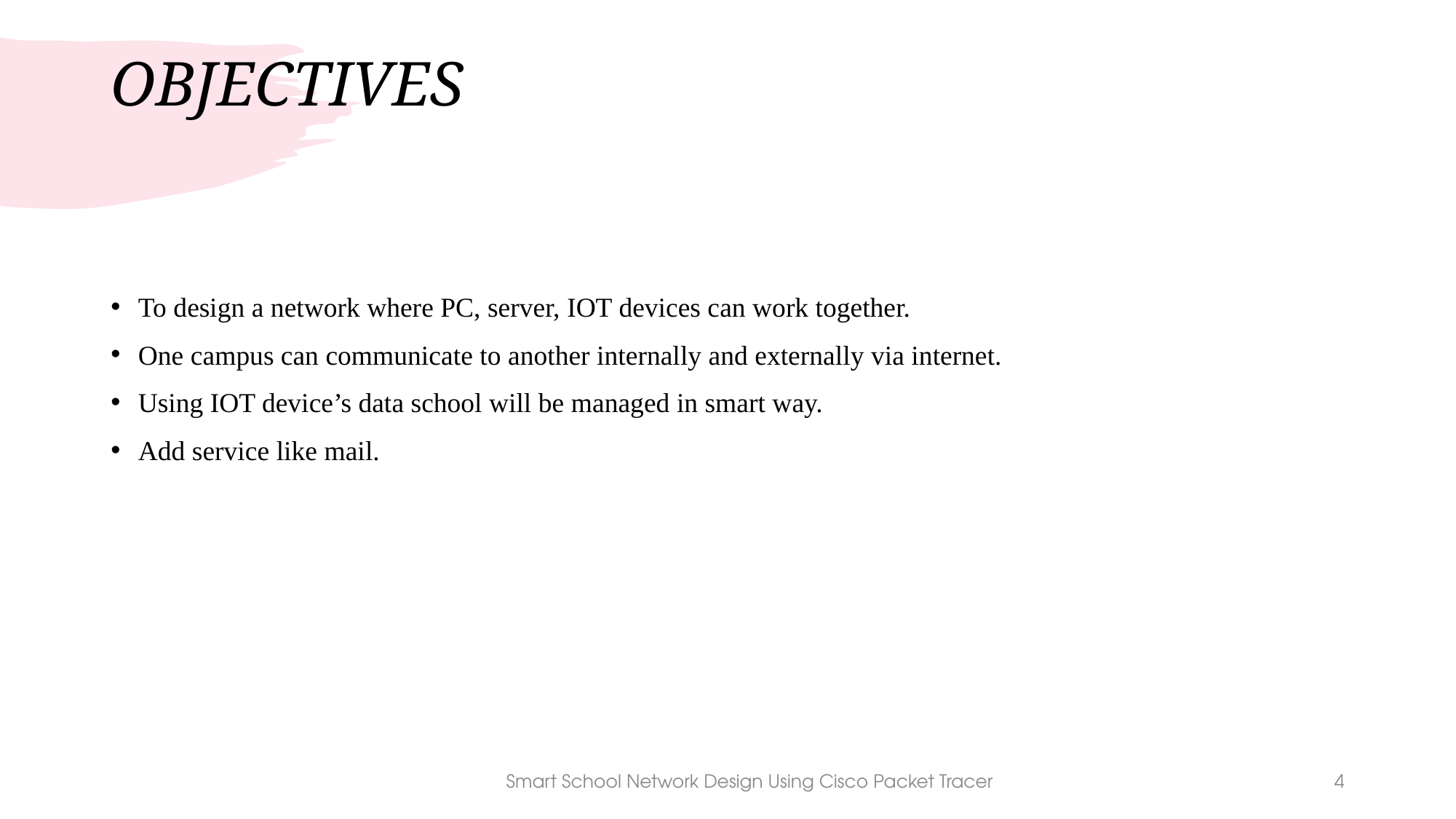

# OBJECTIVES
To design a network where PC, server, IOT devices can work together.
One campus can communicate to another internally and externally via internet.
Using IOT device’s data school will be managed in smart way.
Add service like mail.
Smart School Network Design Using Cisco Packet Tracer
4